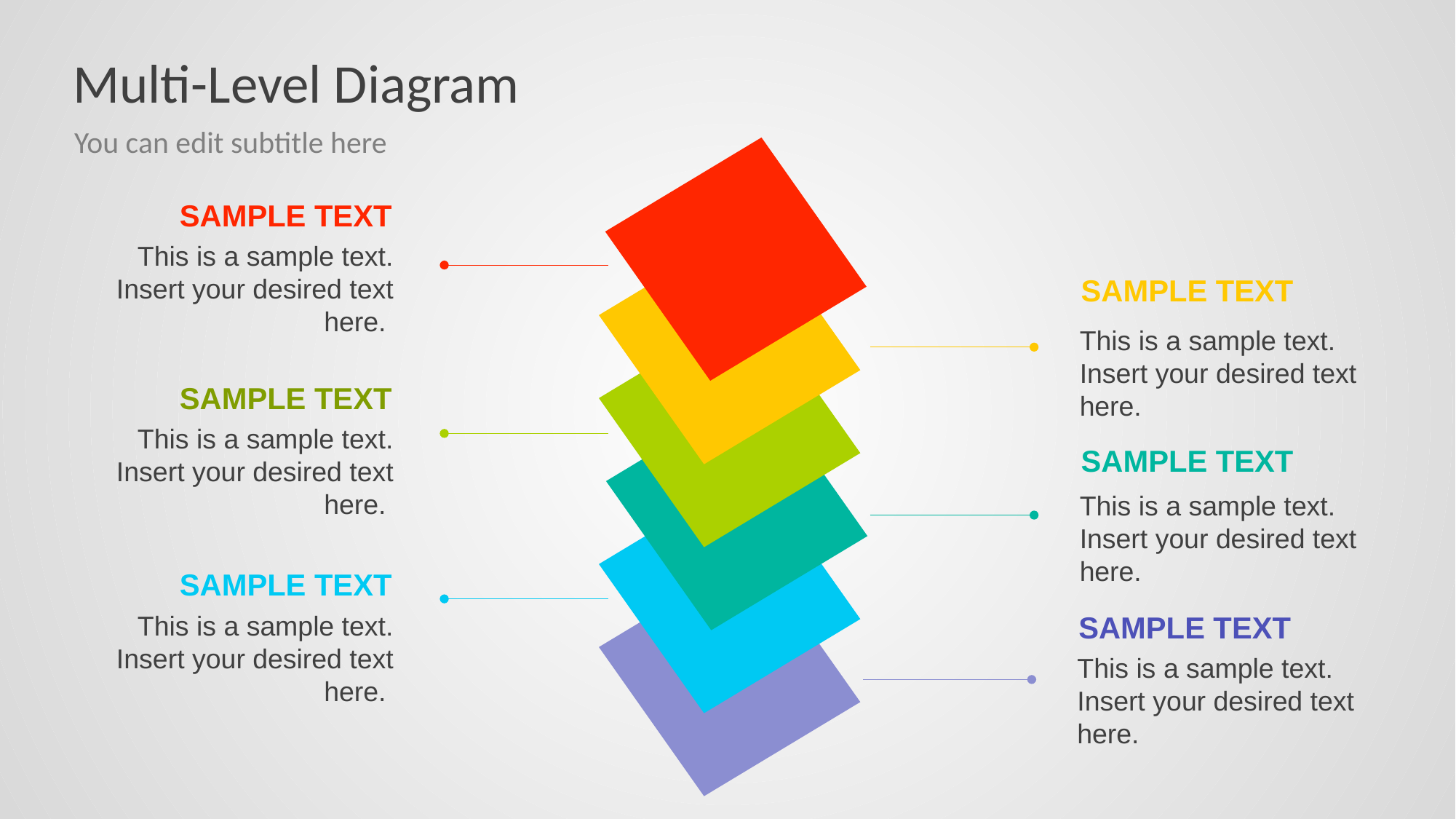

# Multi-Level Diagram
You can edit subtitle here

sample text
This is a sample text. Insert your desired text here.

sample text
This is a sample text. Insert your desired text here.

sample text
This is a sample text. Insert your desired text here.

sample text
This is a sample text. Insert your desired text here.

sample text
This is a sample text. Insert your desired text here.
sample text
This is a sample text. Insert your desired text here.